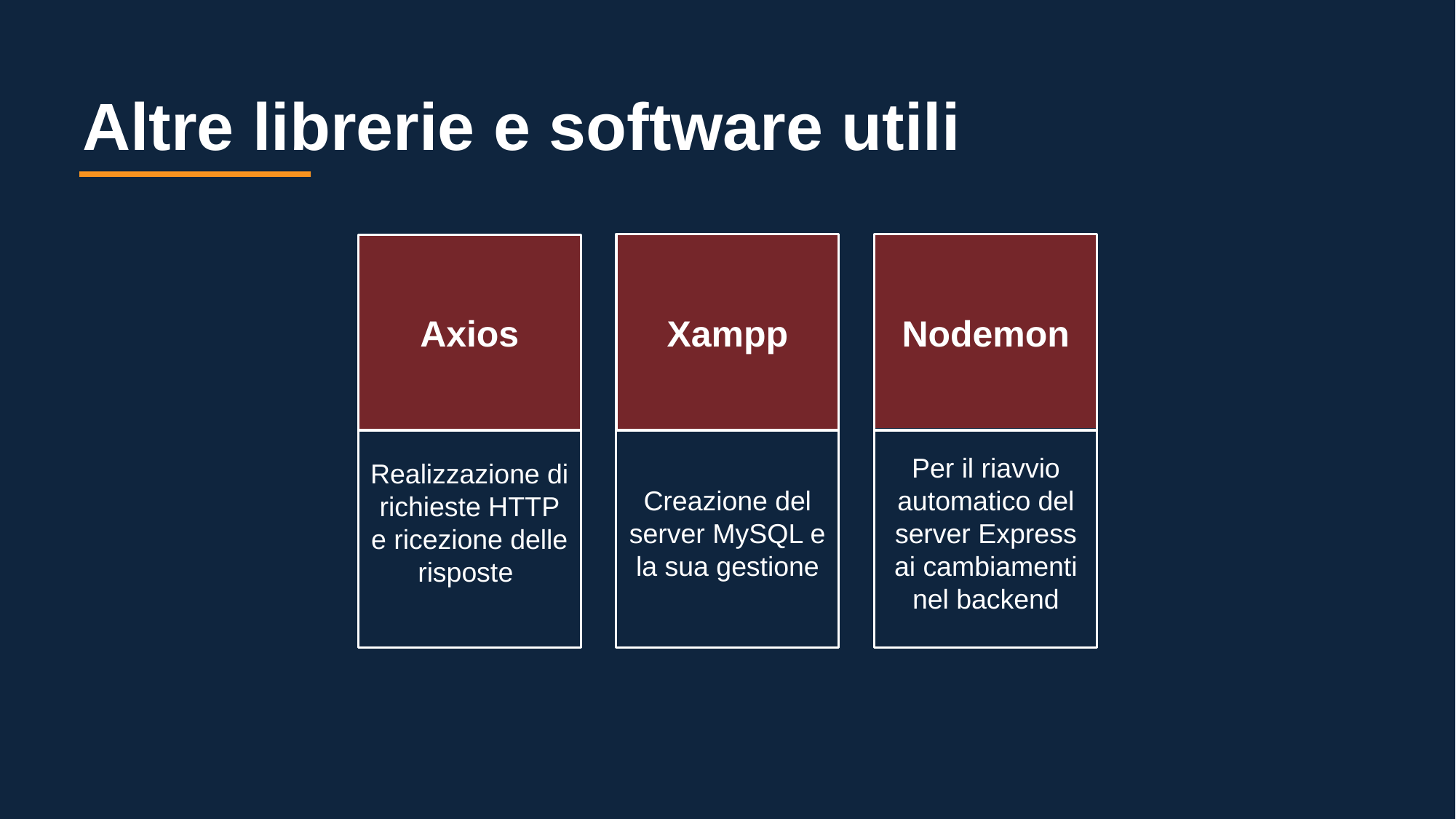

Altre librerie e software utili

Xampp
Nodemon
Axios

Creazione del server MySQL e la sua gestione

Per il riavvio automatico del server Express ai cambiamenti nel backend

Realizzazione di richieste HTTP e ricezione delle risposte